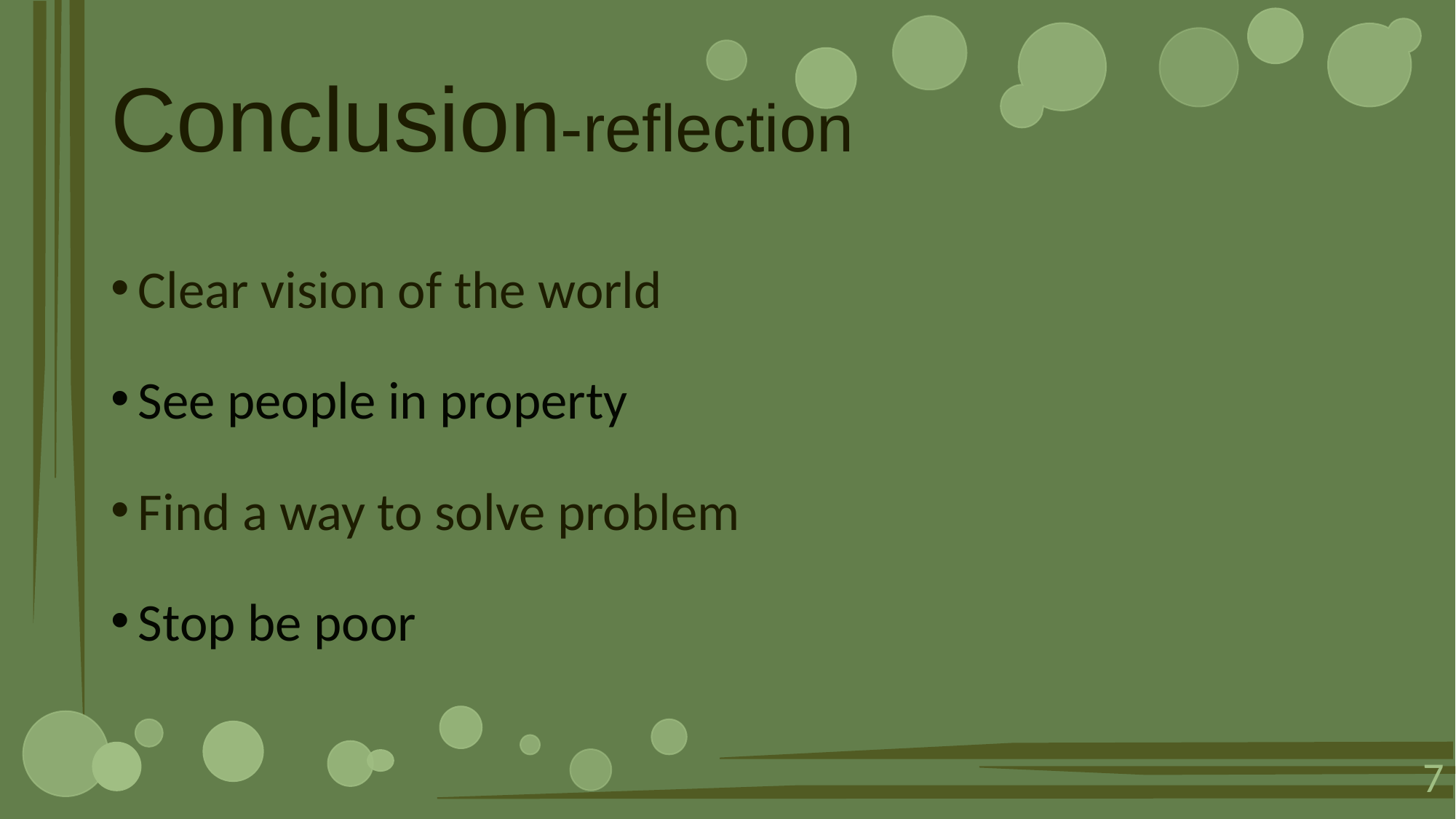

# Conclusion-reflection
Clear vision of the world
See people in property
Find a way to solve problem
Stop be poor
7